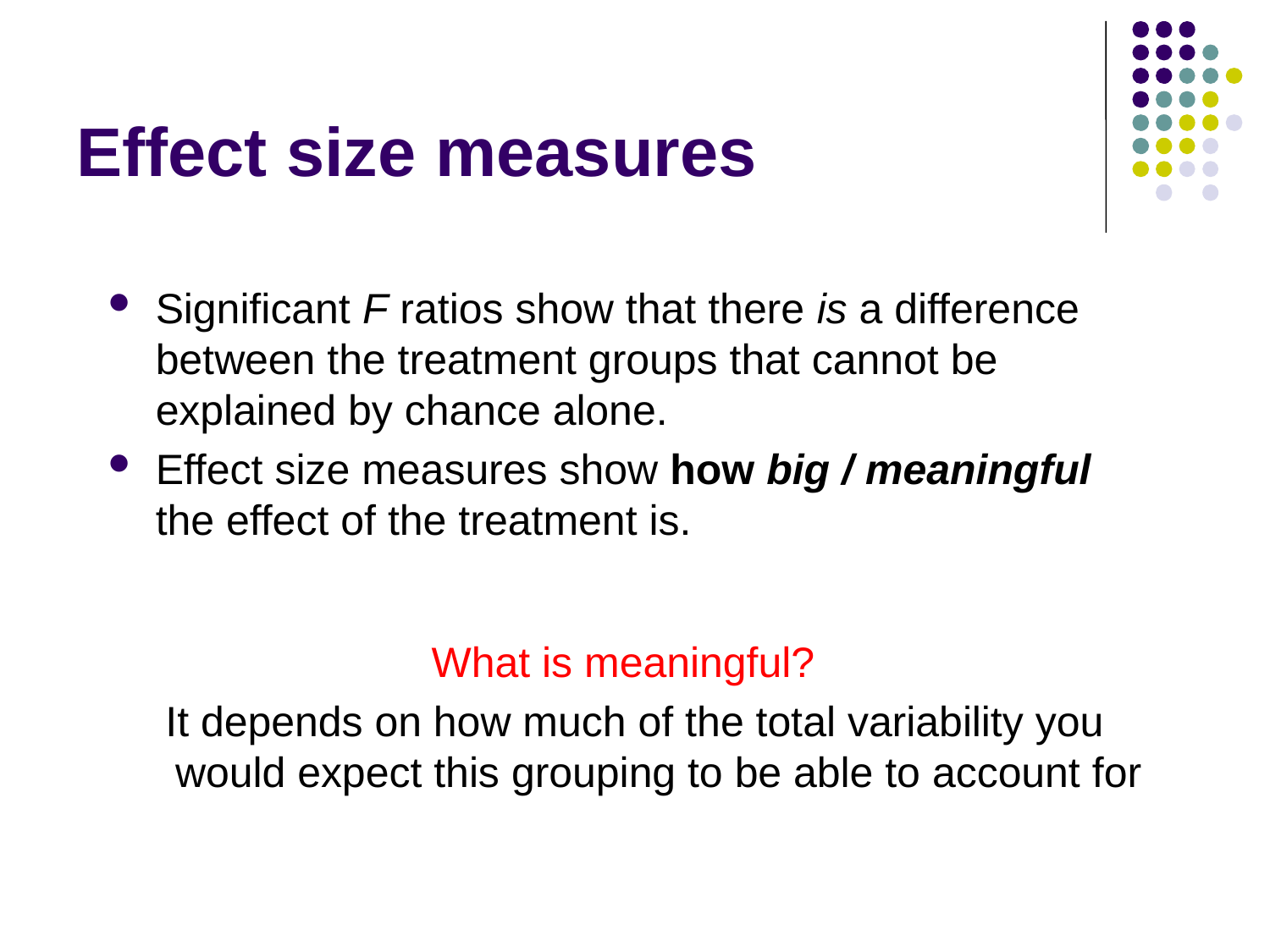

# Effect size measures
Significant F ratios show that there is a difference between the treatment groups that cannot be explained by chance alone.
Effect size measures show how big / meaningful  the effect of the treatment is.

What is meaningful?
It depends on how much of the total variability you would expect this grouping to be able to account for